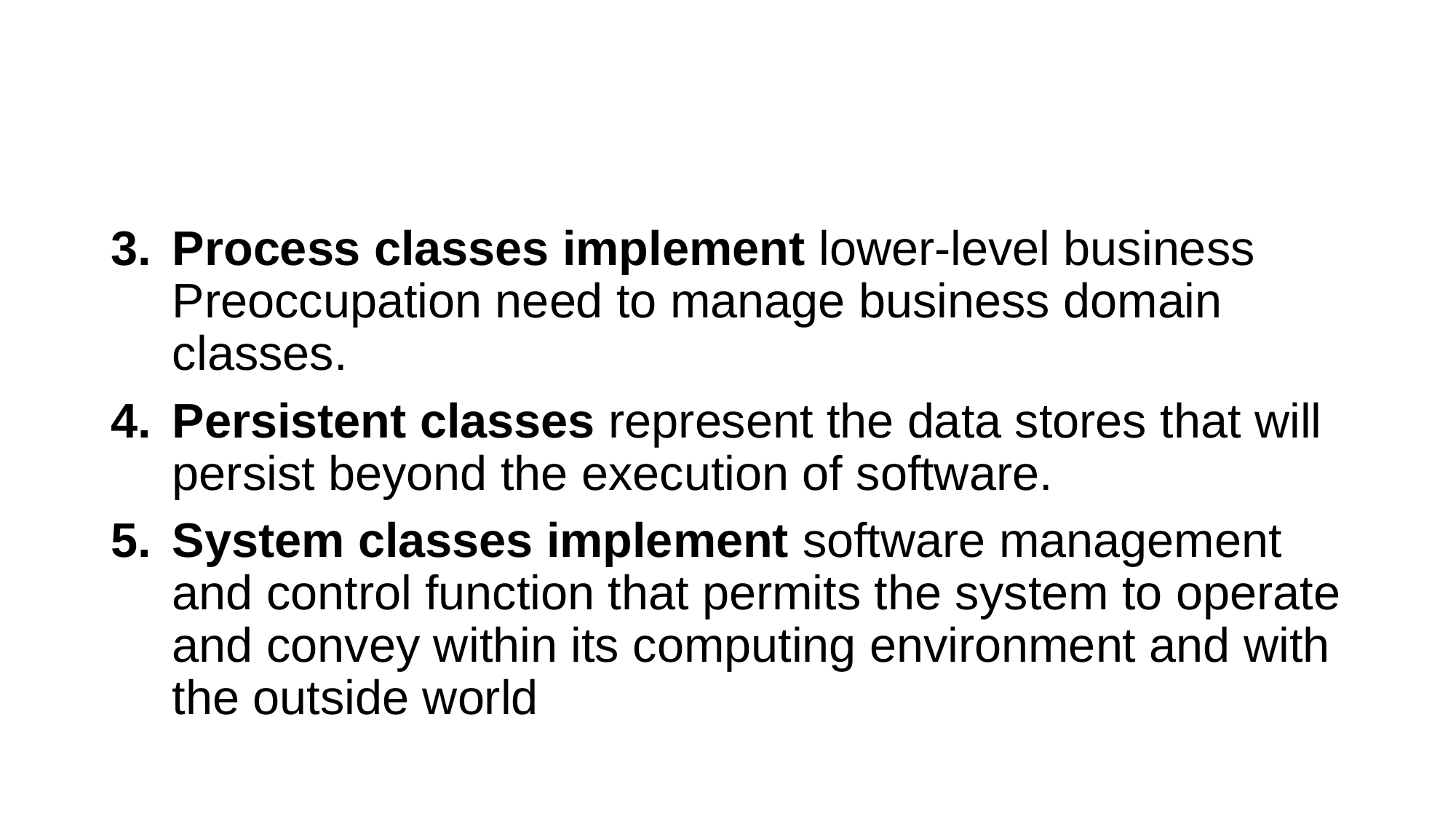

#
Process classes implement lower-level business Preoccupation need to manage business domain classes.
Persistent classes represent the data stores that will persist beyond the execution of software.
System classes implement software management and control function that permits the system to operate and convey within its computing environment and with the outside world